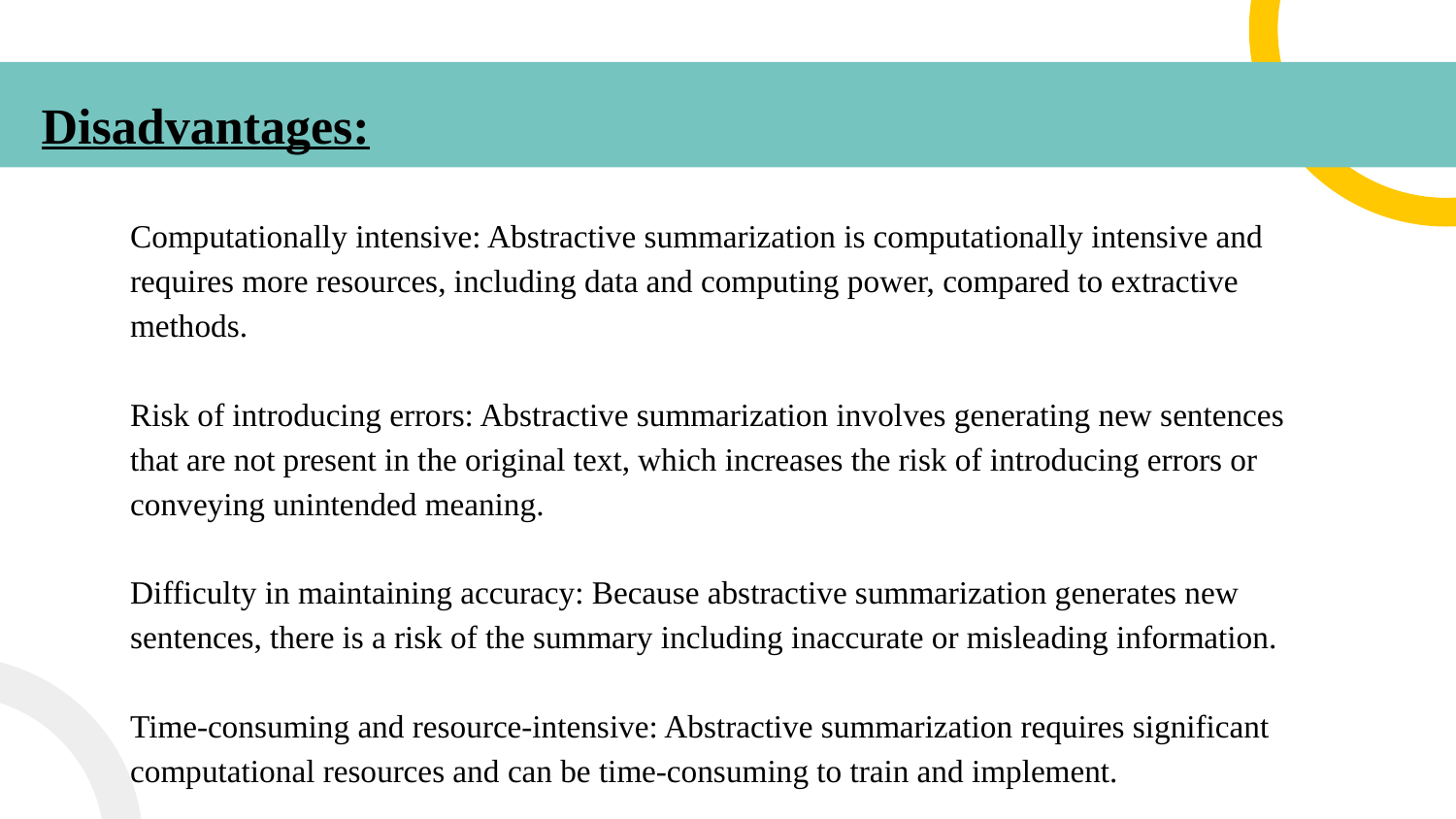

# Disadvantages:
Computationally intensive: Abstractive summarization is computationally intensive and requires more resources, including data and computing power, compared to extractive methods.

Risk of introducing errors: Abstractive summarization involves generating new sentences that are not present in the original text, which increases the risk of introducing errors or conveying unintended meaning.

Difficulty in maintaining accuracy: Because abstractive summarization generates new sentences, there is a risk of the summary including inaccurate or misleading information.

Time-consuming and resource-intensive: Abstractive summarization requires significant computational resources and can be time-consuming to train and implement.